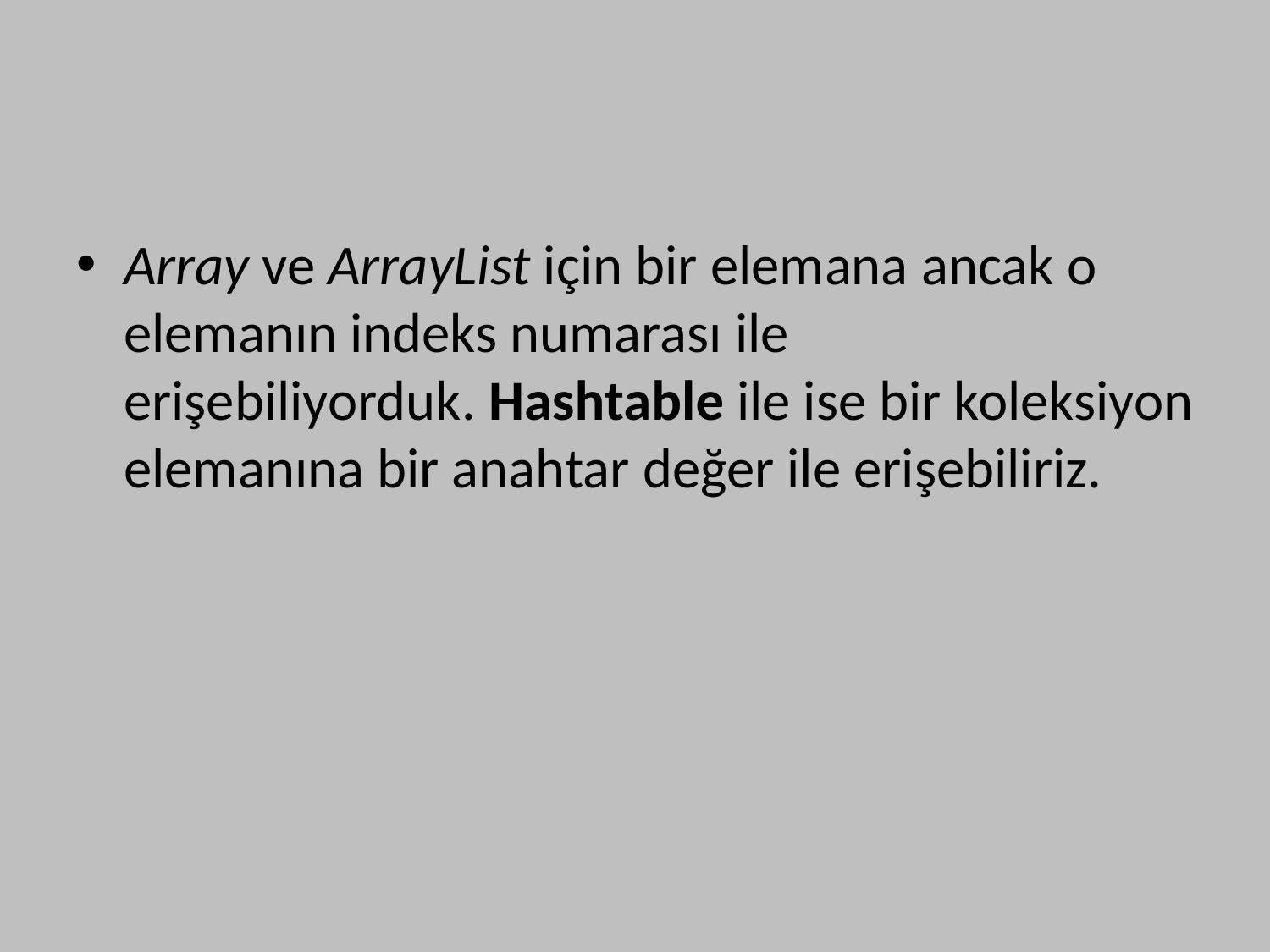

#
Array ve ArrayList için bir elemana ancak o elemanın indeks numarası ile erişebiliyorduk. Hashtable ile ise bir koleksiyon elemanına bir anahtar değer ile erişebiliriz.